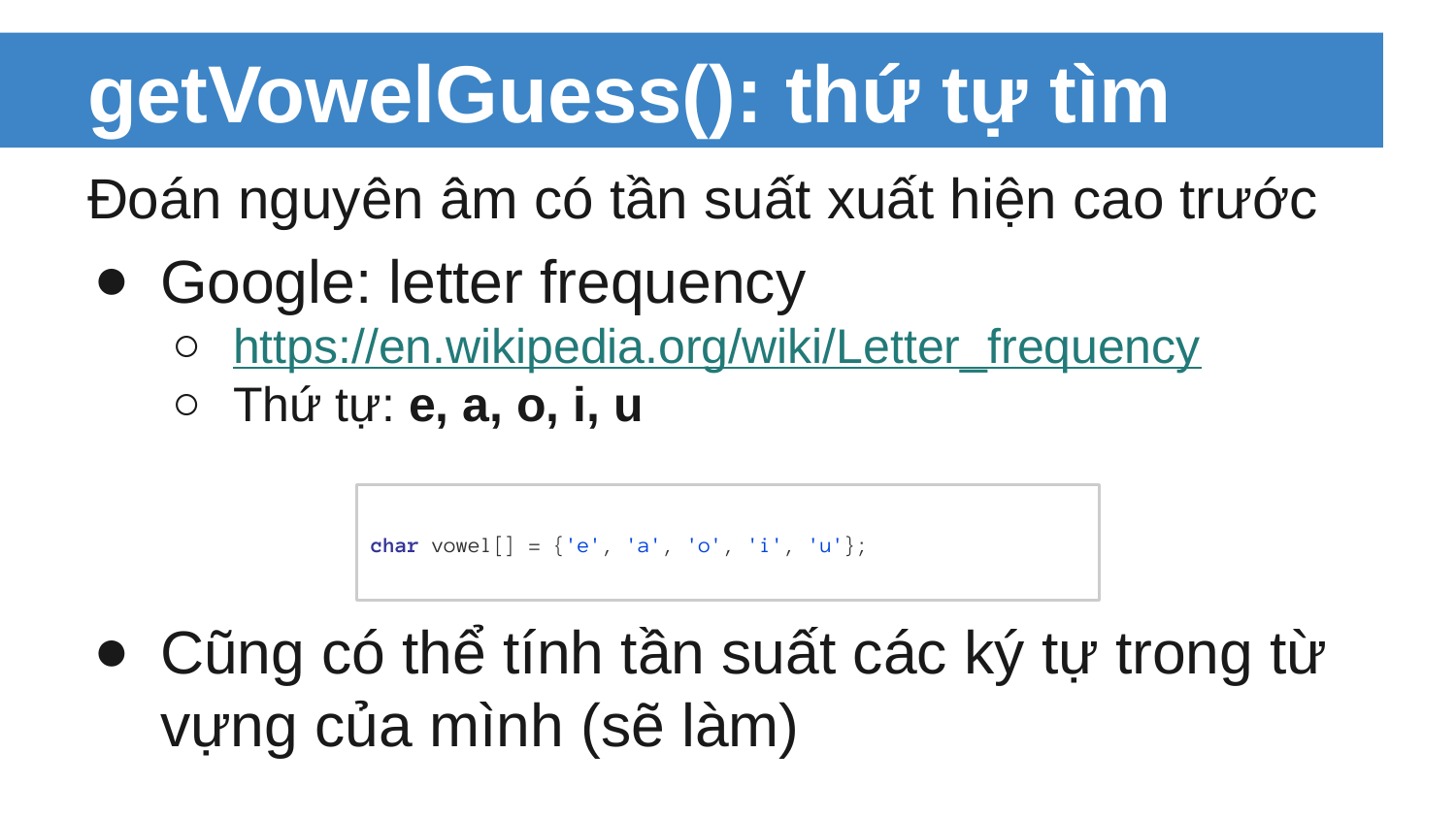

# getVowelGuess(): thứ tự tìm
Đoán nguyên âm có tần suất xuất hiện cao trước
Google: letter frequency
https://en.wikipedia.org/wiki/Letter_frequency
Thứ tự: e, a, o, i, u

Cũng có thể tính tần suất các ký tự trong từ vựng của mình (sẽ làm)
char vowel[] = {'e', 'a', 'o', 'i', 'u'};